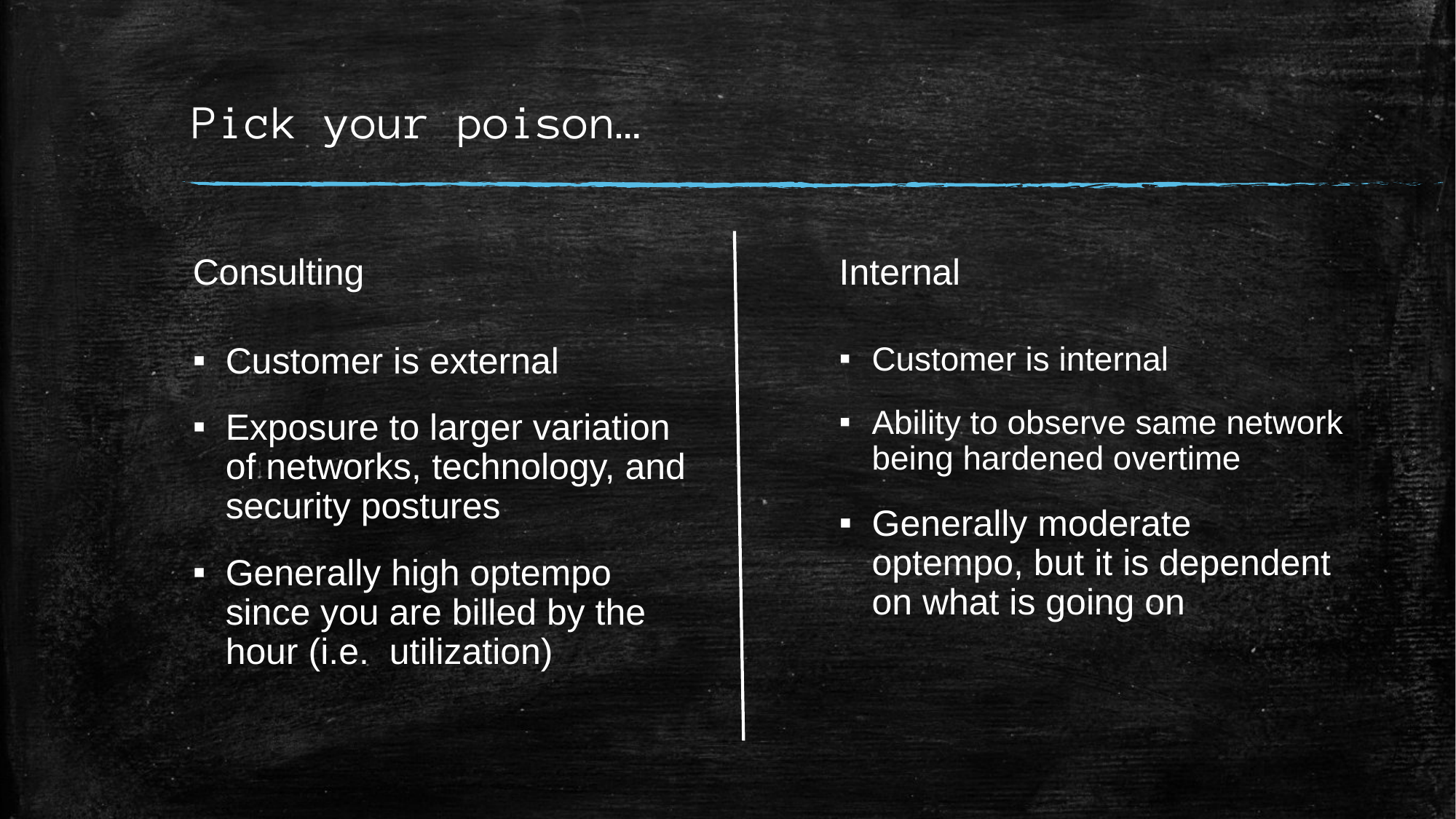

# Pick your poison…
Consulting
Internal
Customer is external
Exposure to larger variation of networks, technology, and security postures
Generally high optempo since you are billed by the hour (i.e.  utilization)
Customer is internal
Ability to observe same network being hardened overtime
Generally moderate optempo, but it is dependent on what is going on